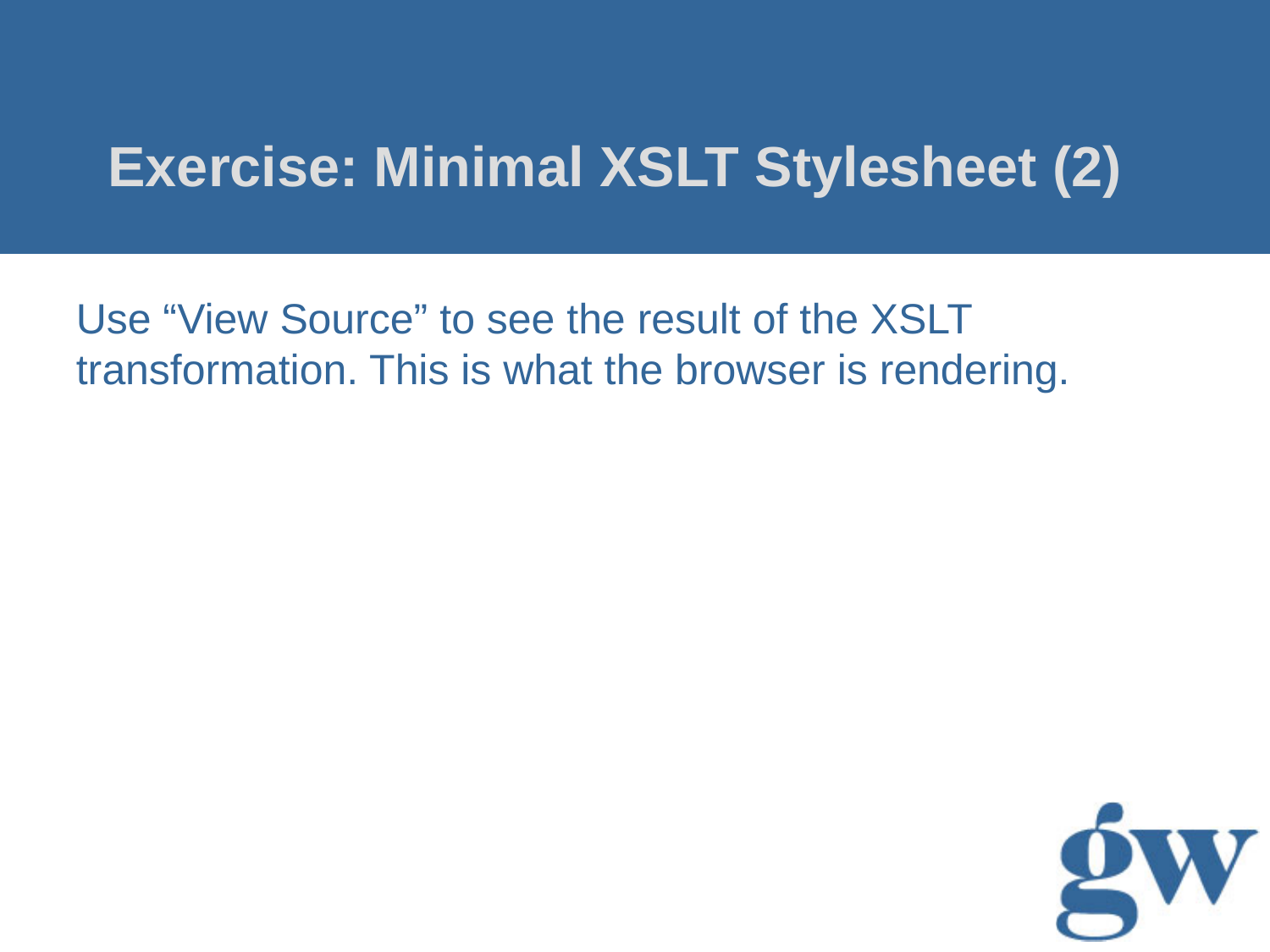

# Exercise: Minimal XSLT Stylesheet (2)
Use “View Source” to see the result of the XSLT transformation. This is what the browser is rendering.